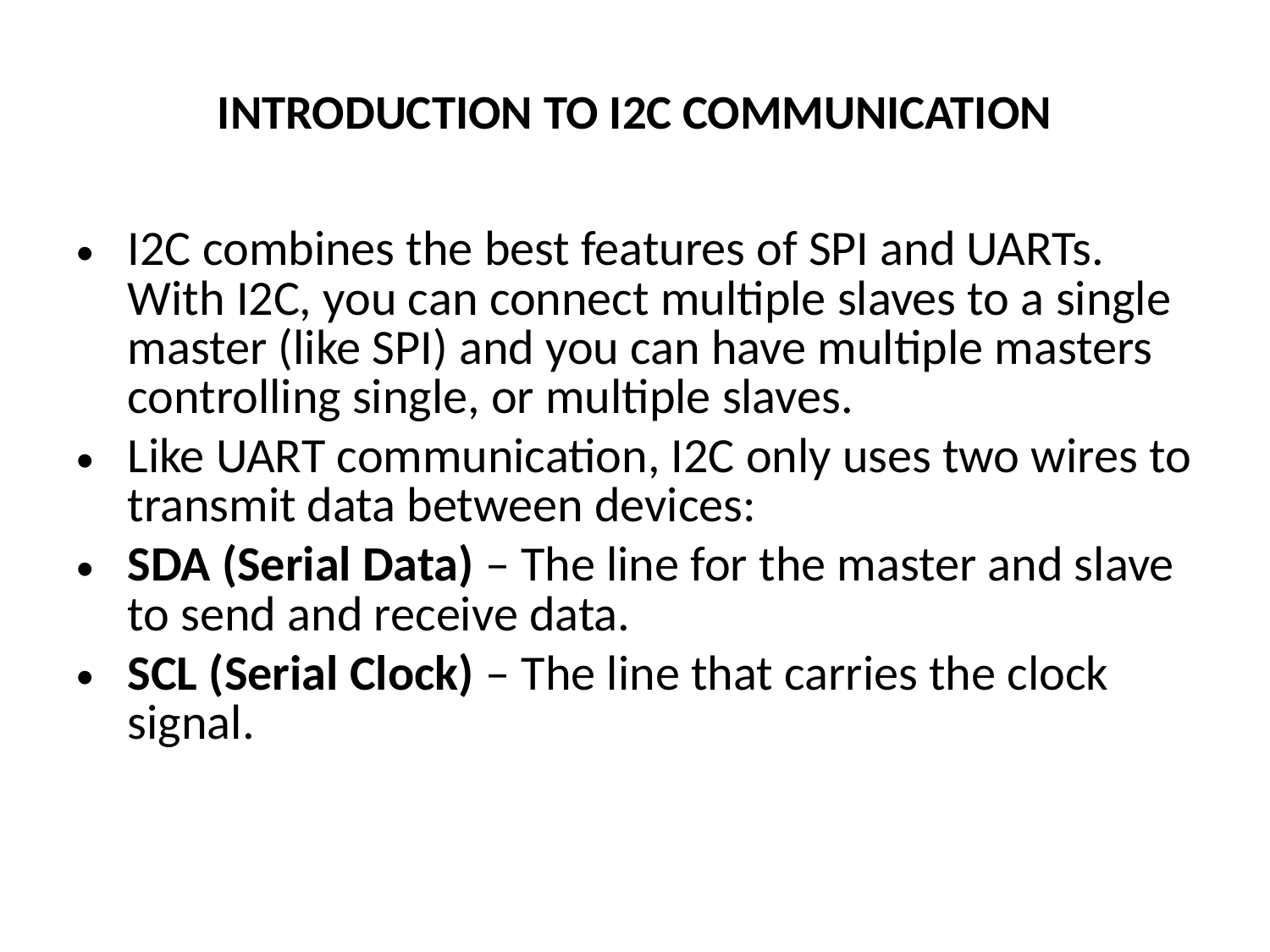

# INTRODUCTION TO I2C COMMUNICATION
I2C combines the best features of SPI and UARTs. With I2C, you can connect multiple slaves to a single master (like SPI) and you can have multiple masters controlling single, or multiple slaves.
Like UART communication, I2C only uses two wires to transmit data between devices:
SDA (Serial Data) – The line for the master and slave to send and receive data.
SCL (Serial Clock) – The line that carries the clock signal.